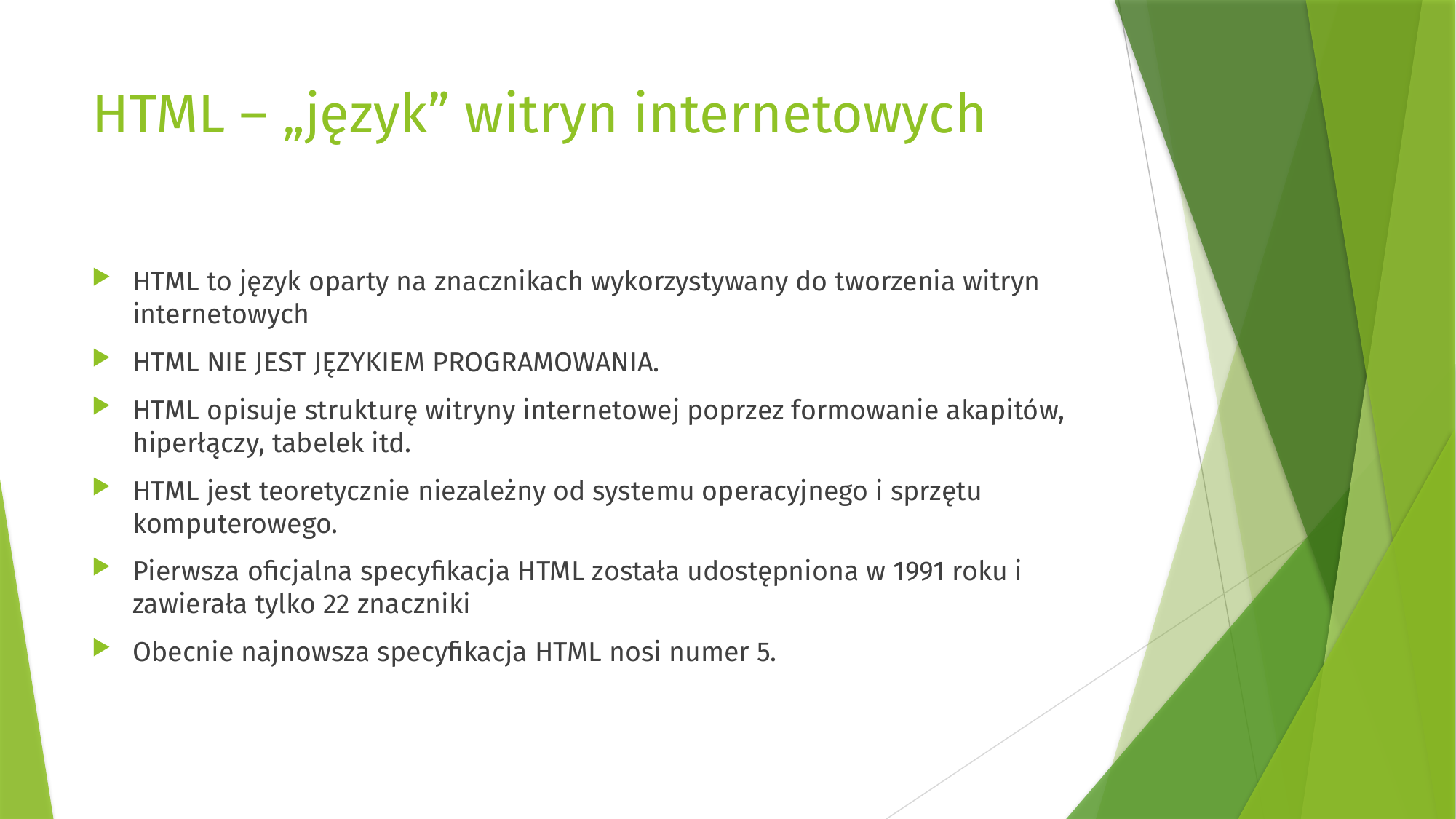

# HTML – „język” witryn internetowych
HTML to język oparty na znacznikach wykorzystywany do tworzenia witryn internetowych
HTML NIE JEST JĘZYKIEM PROGRAMOWANIA.
HTML opisuje strukturę witryny internetowej poprzez formowanie akapitów, hiperłączy, tabelek itd.
HTML jest teoretycznie niezależny od systemu operacyjnego i sprzętu komputerowego.
Pierwsza oficjalna specyfikacja HTML została udostępniona w 1991 roku i zawierała tylko 22 znaczniki
Obecnie najnowsza specyfikacja HTML nosi numer 5.